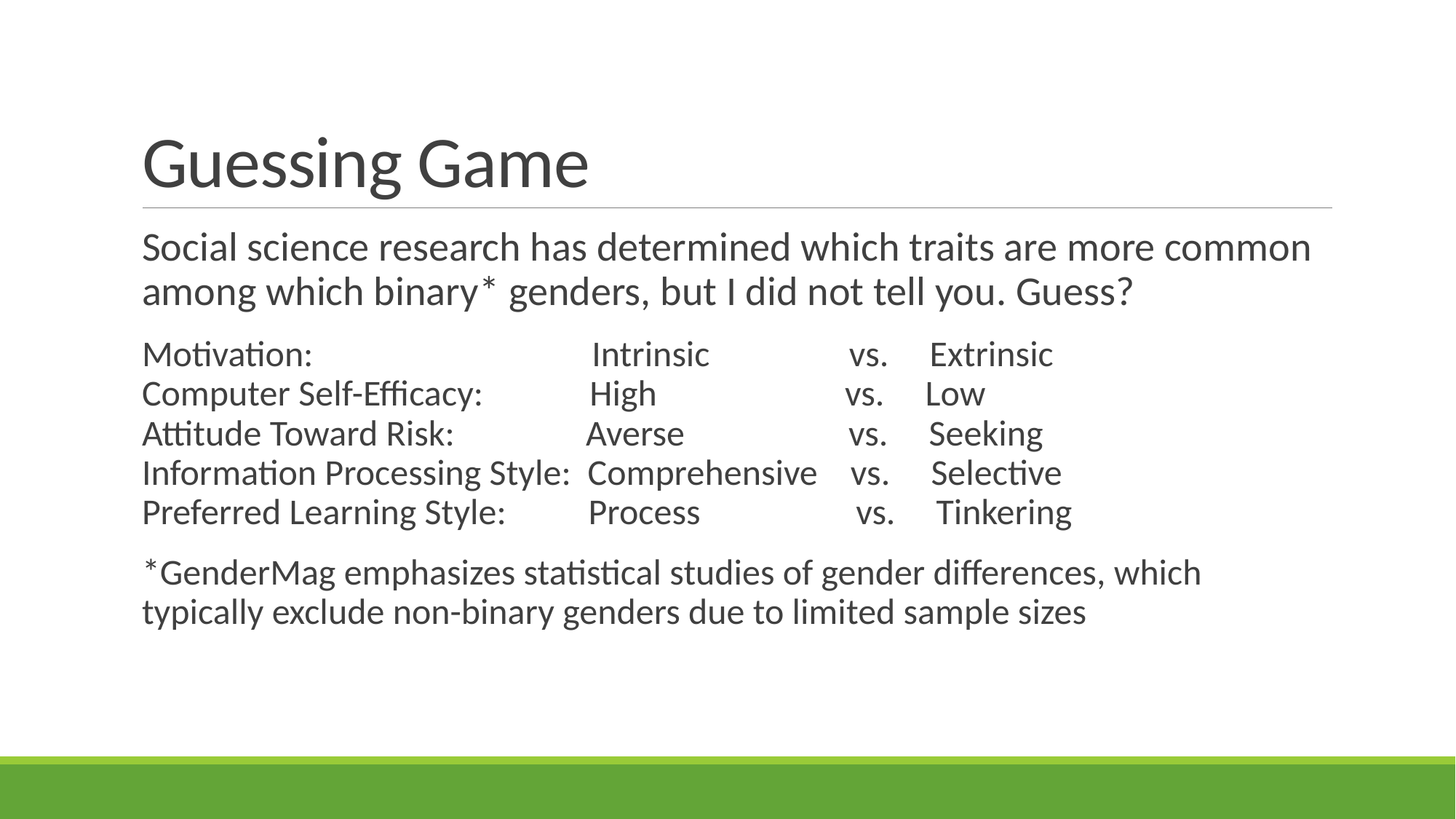

# Guessing Game
Social science research has determined which traits are more common among which binary* genders, but I did not tell you. Guess?
Motivation:                                  Intrinsic                 vs.     Extrinsic
Computer Self-Efficacy:             High                       vs.     Low
Attitude Toward Risk:                Averse                    vs.     Seeking
Information Processing Style:  Comprehensive    vs.     Selective
Preferred Learning Style:          Process                   vs.     Tinkering
*GenderMag emphasizes statistical studies of gender differences, which typically exclude non-binary genders due to limited sample sizes